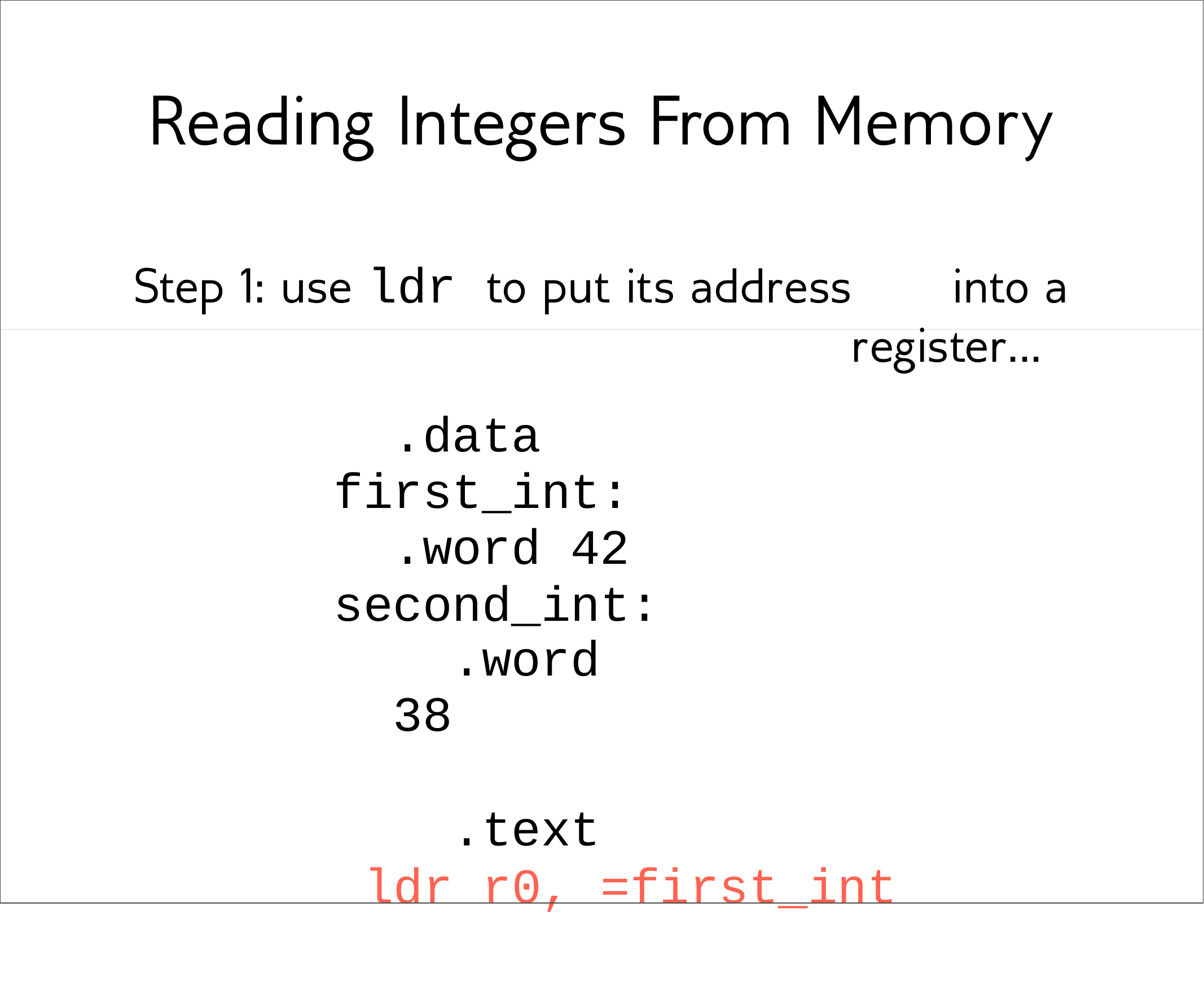

# Reading Integers From Memory
Step 1: use ldr to put its address	into a	register...
.data  first_int:
.word 42  second_int:
.word 38

.text
ldr r0, =first_int